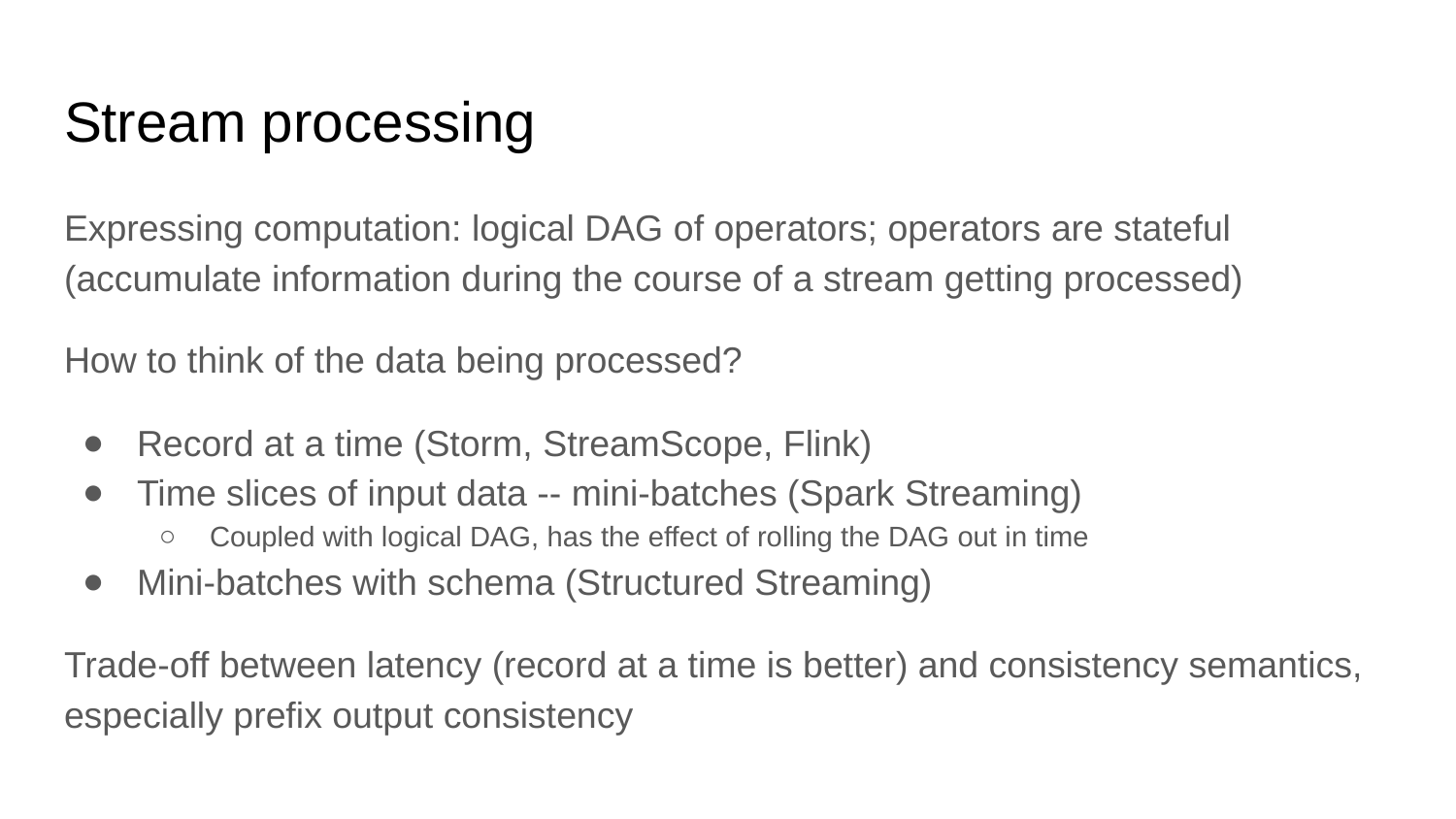

# Stream processing
Expressing computation: logical DAG of operators; operators are stateful (accumulate information during the course of a stream getting processed)
How to think of the data being processed?
Record at a time (Storm, StreamScope, Flink)
Time slices of input data -- mini-batches (Spark Streaming)
Coupled with logical DAG, has the effect of rolling the DAG out in time
Mini-batches with schema (Structured Streaming)
Trade-off between latency (record at a time is better) and consistency semantics, especially prefix output consistency